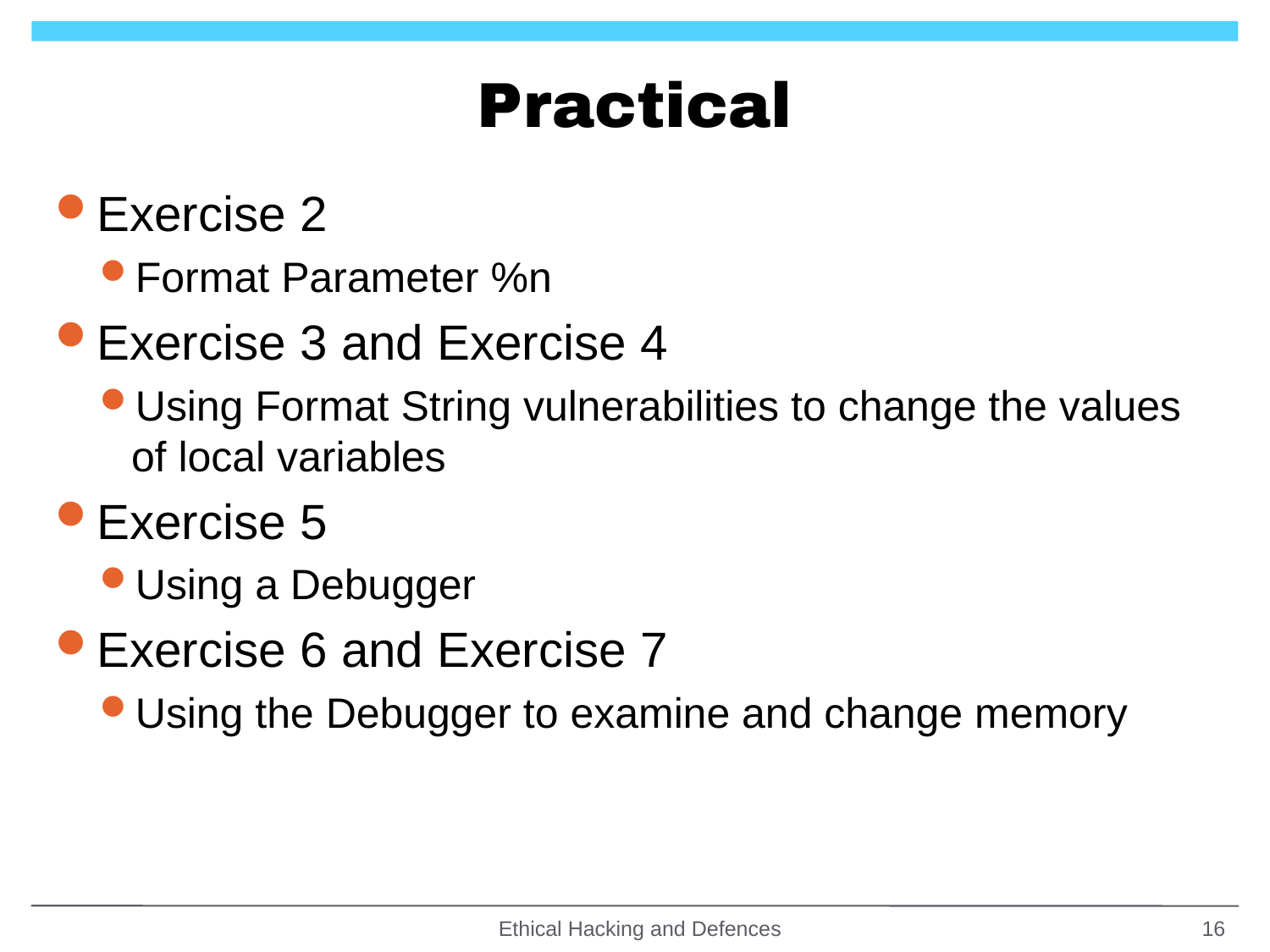

# Practical
Exercise 2
Format Parameter %n
Exercise 3 and Exercise 4
Using Format String vulnerabilities to change the values of local variables
Exercise 5
Using a Debugger
Exercise 6 and Exercise 7
Using the Debugger to examine and change memory
Ethical Hacking and Defences
16